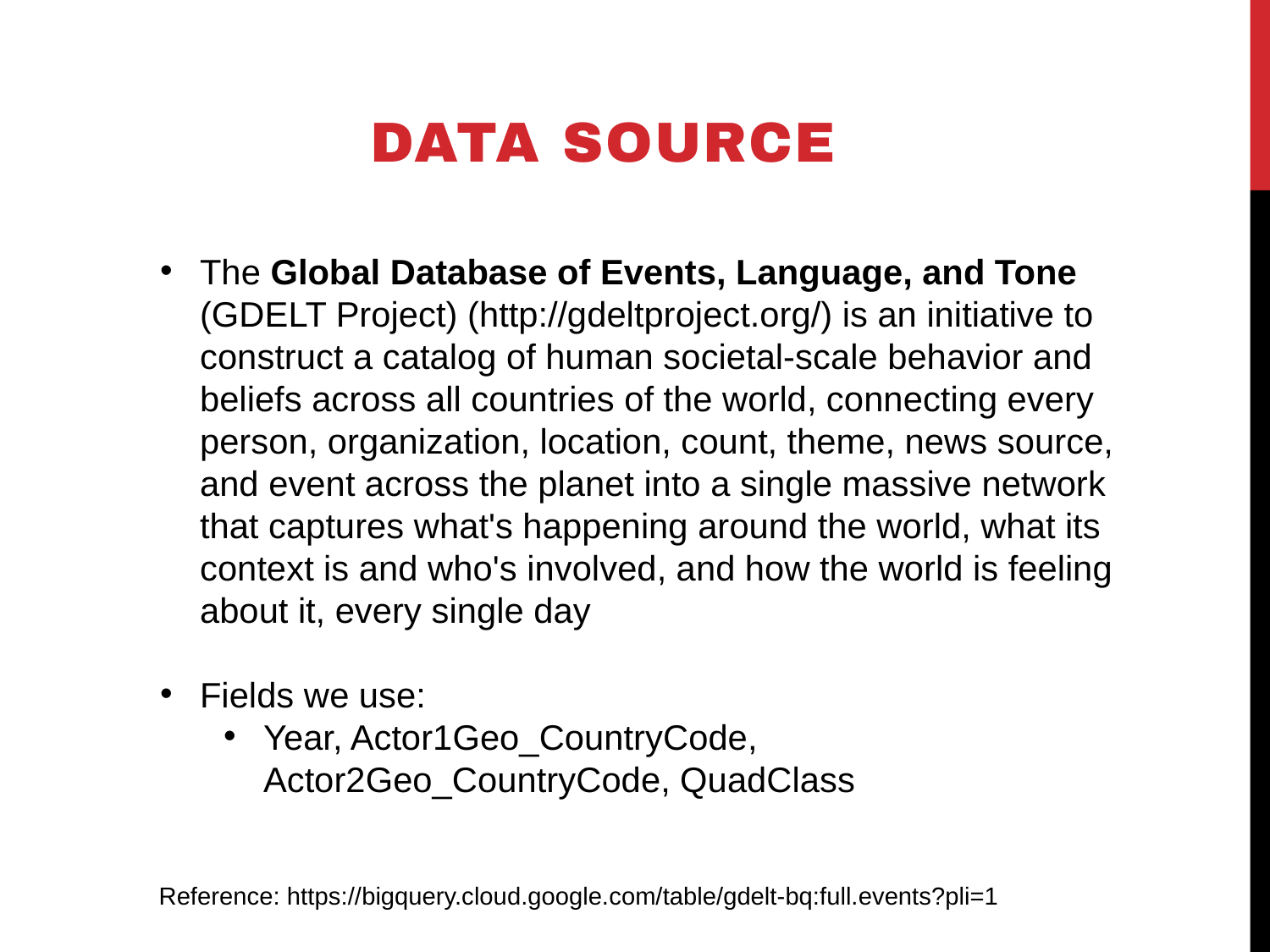

Data source
The Global Database of Events, Language, and Tone (GDELT Project) (http://gdeltproject.org/) is an initiative to construct a catalog of human societal-scale behavior and beliefs across all countries of the world, connecting every person, organization, location, count, theme, news source, and event across the planet into a single massive network that captures what's happening around the world, what its context is and who's involved, and how the world is feeling about it, every single day

Fields we use:
Year, Actor1Geo_CountryCode, Actor2Geo_CountryCode, QuadClass
Reference: https://bigquery.cloud.google.com/table/gdelt-bq:full.events?pli=1